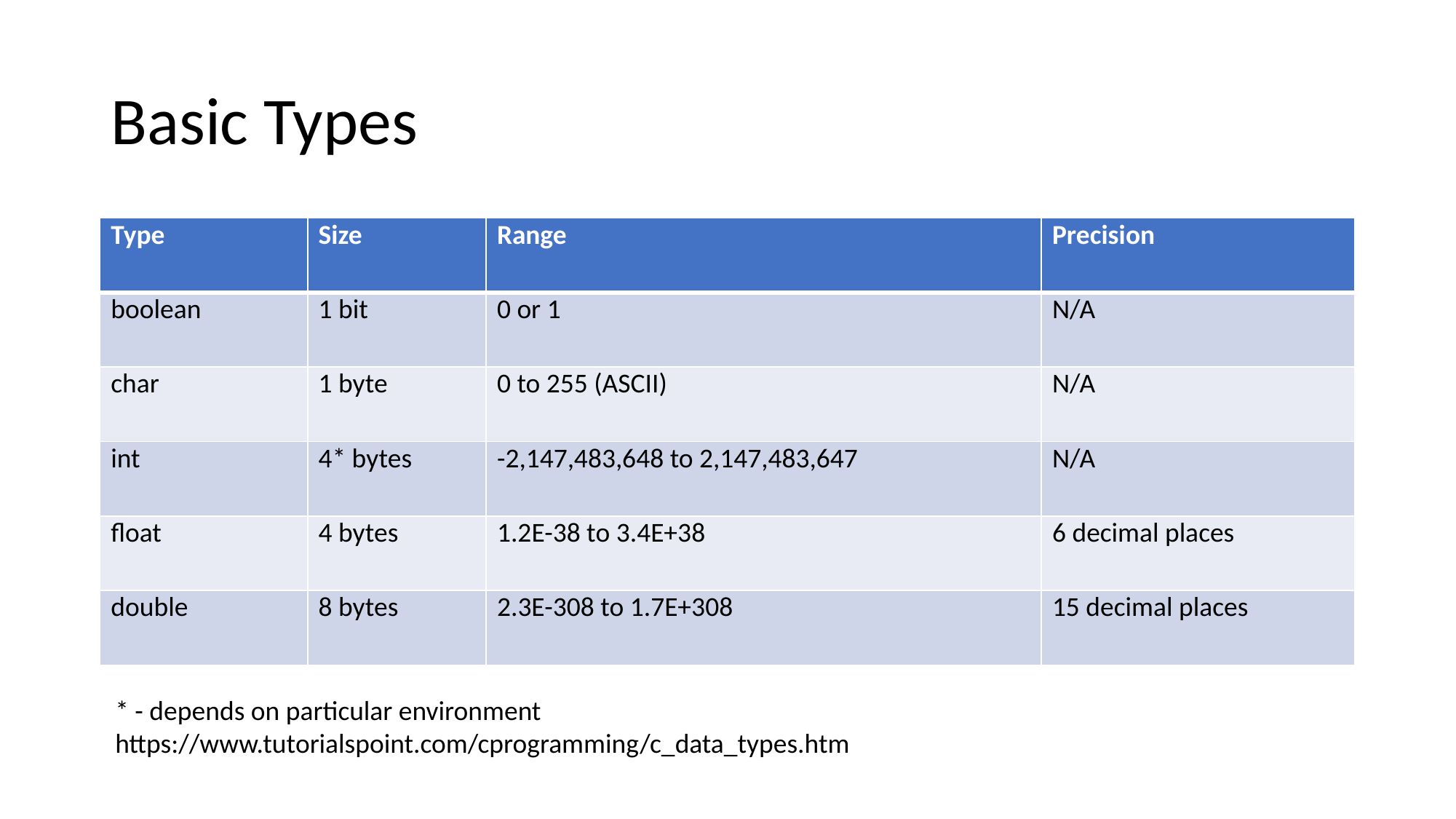

# Basic Types
| Type | Size | Range | Precision |
| --- | --- | --- | --- |
| boolean | 1 bit | 0 or 1 | N/A |
| char | 1 byte | 0 to 255 (ASCII) | N/A |
| int | 4\* bytes | -2,147,483,648 to 2,147,483,647 | N/A |
| float | 4 bytes | 1.2E-38 to 3.4E+38 | 6 decimal places |
| double | 8 bytes | 2.3E-308 to 1.7E+308 | 15 decimal places |
* - depends on particular environment
https://www.tutorialspoint.com/cprogramming/c_data_types.htm